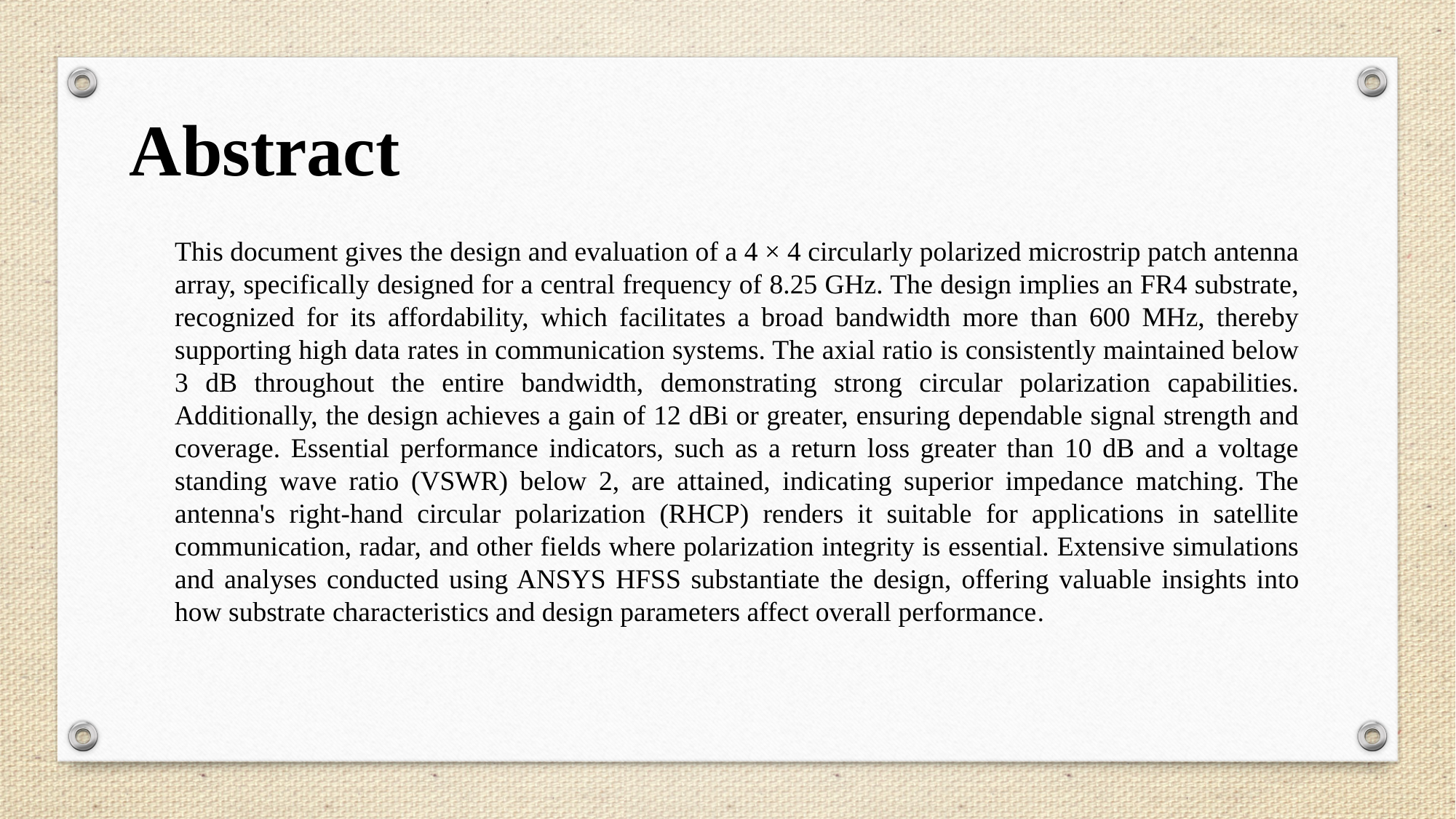

Abstract
This document gives the design and evaluation of a 4 × 4 circularly polarized microstrip patch antenna array, specifically designed for a central frequency of 8.25 GHz. The design implies an FR4 substrate, recognized for its affordability, which facilitates a broad bandwidth more than 600 MHz, thereby supporting high data rates in communication systems. The axial ratio is consistently maintained below 3 dB throughout the entire bandwidth, demonstrating strong circular polarization capabilities. Additionally, the design achieves a gain of 12 dBi or greater, ensuring dependable signal strength and coverage. Essential performance indicators, such as a return loss greater than 10 dB and a voltage standing wave ratio (VSWR) below 2, are attained, indicating superior impedance matching. The antenna's right-hand circular polarization (RHCP) renders it suitable for applications in satellite communication, radar, and other fields where polarization integrity is essential. Extensive simulations and analyses conducted using ANSYS HFSS substantiate the design, offering valuable insights into how substrate characteristics and design parameters affect overall performance.